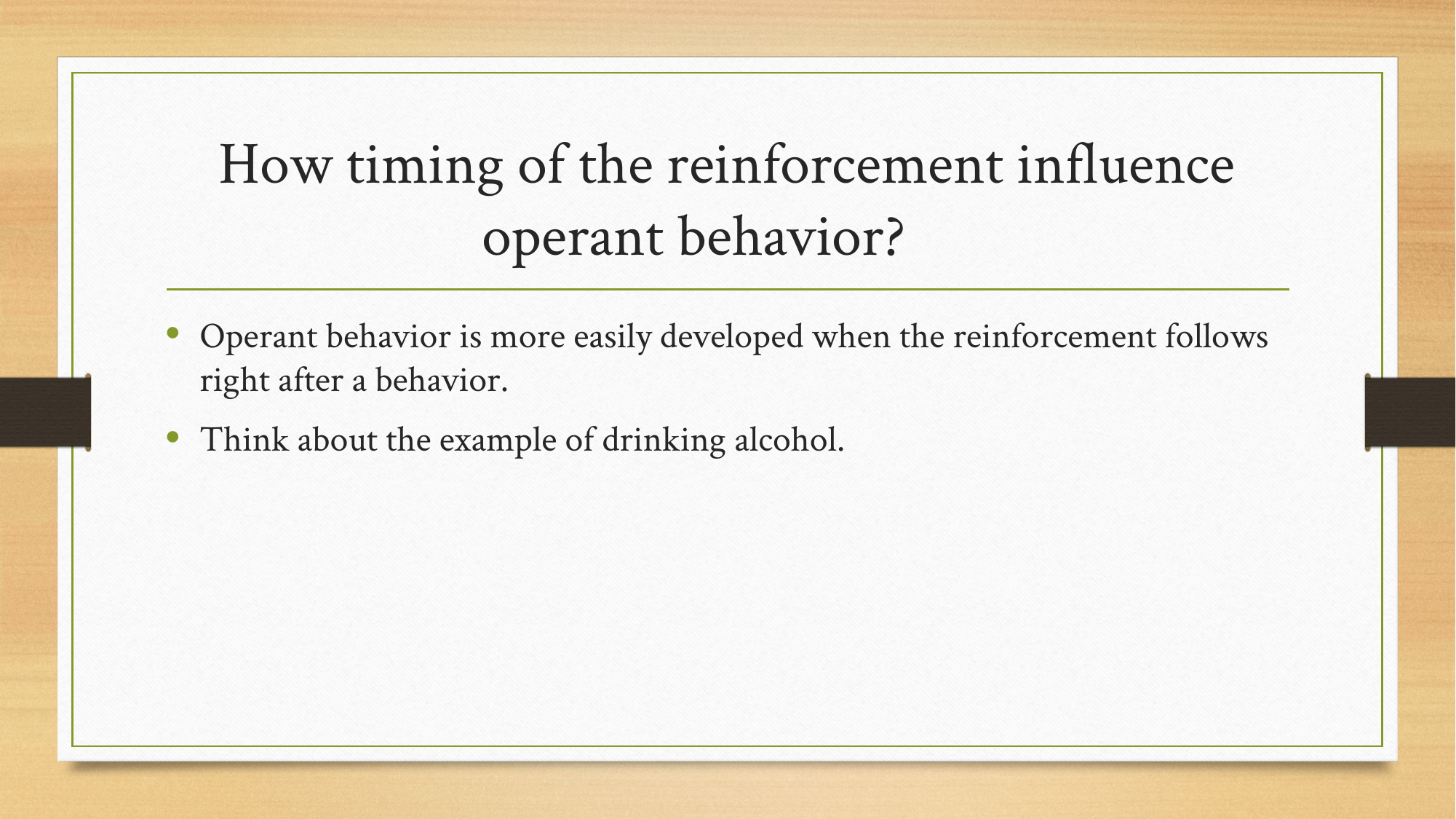

# How timing of the reinforcement influence operant behavior?
Operant behavior is more easily developed when the reinforcement follows right after a behavior.
Think about the example of drinking alcohol.